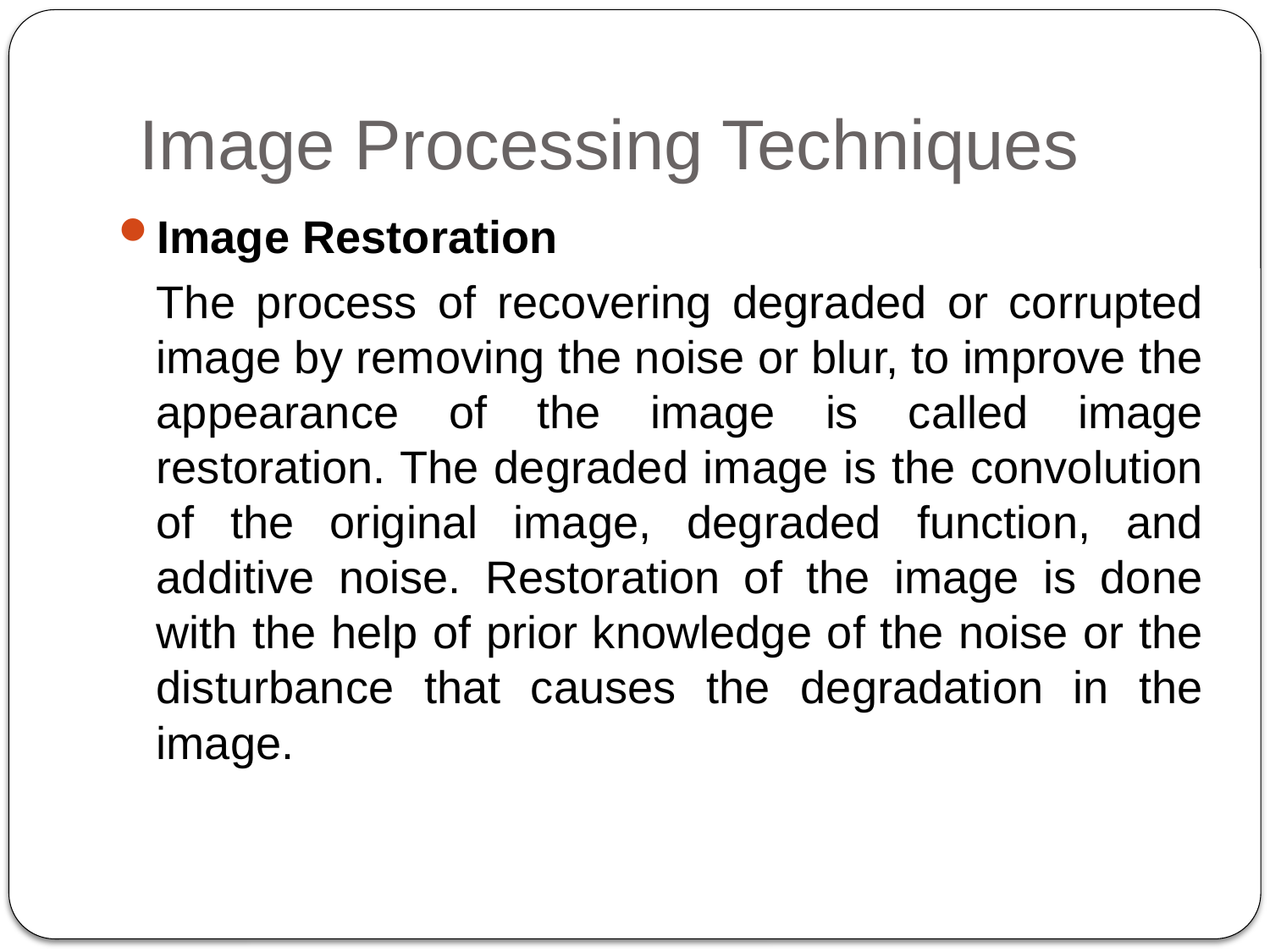

# Image Processing Techniques
Image Restoration
	The process of recovering degraded or corrupted image by removing the noise or blur, to improve the appearance of the image is called image restoration. The degraded image is the convolution of the original image, degraded function, and additive noise. Restoration of the image is done with the help of prior knowledge of the noise or the disturbance that causes the degradation in the image.